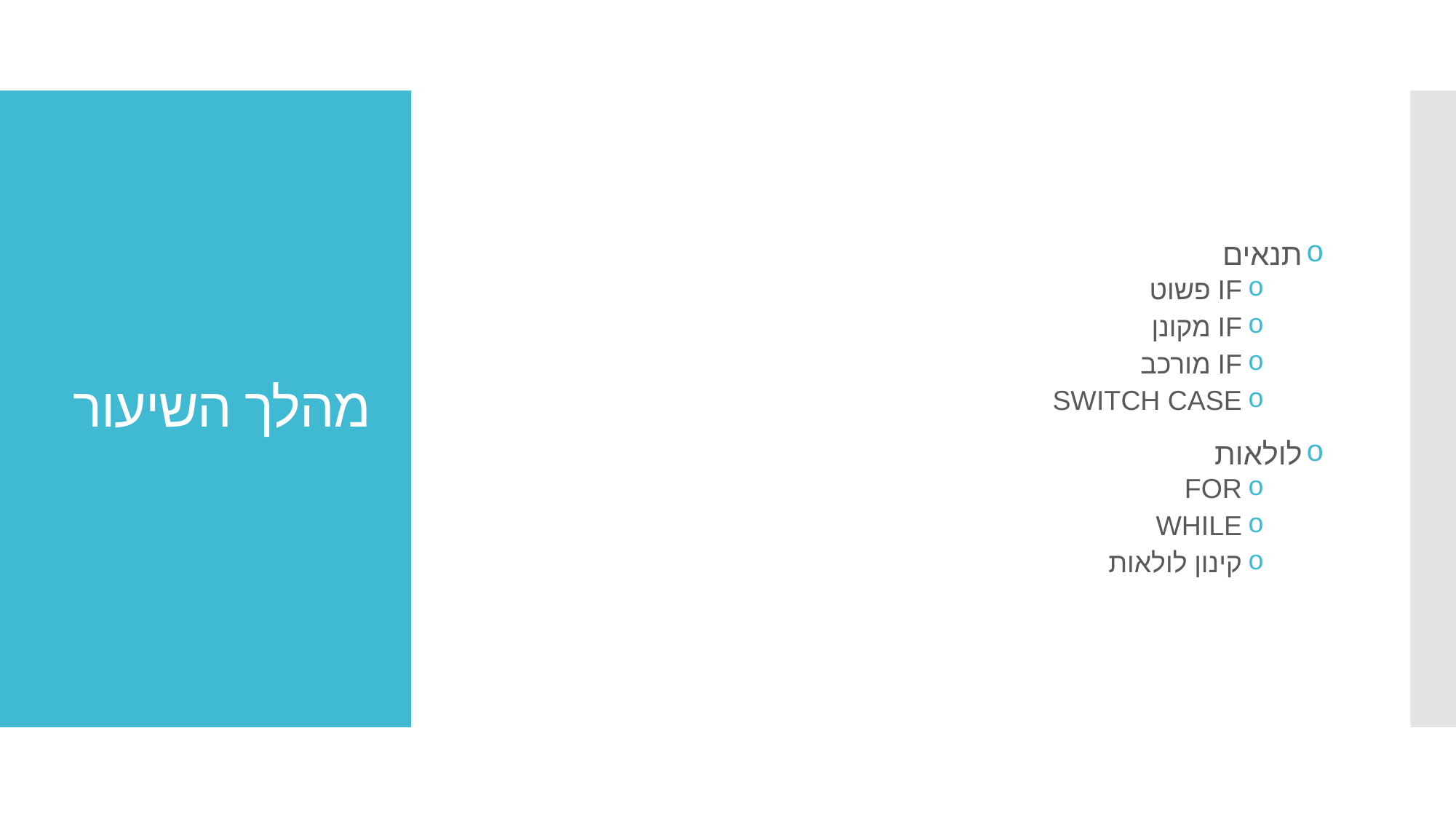

תנאים
IF פשוט
IF מקונן
IF מורכב
SWITCH CASE
לולאות
FOR
WHILE
קינון לולאות
# מהלך השיעור